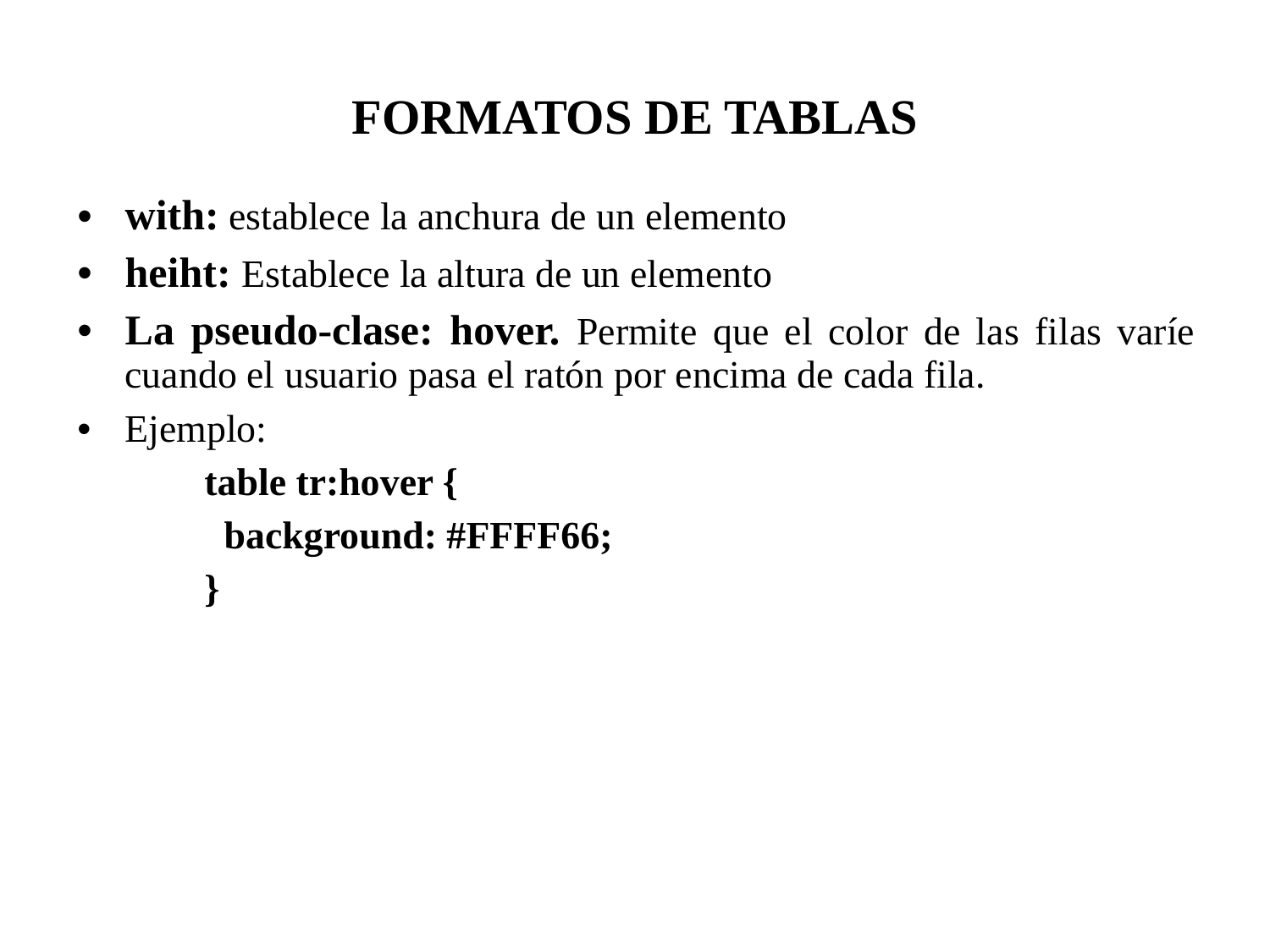

FORMATOS DE TABLAS
with: establece la anchura de un elemento
heiht: Establece la altura de un elemento
La pseudo-clase: hover. Permite que el color de las filas varíe cuando el usuario pasa el ratón por encima de cada fila.
Ejemplo:
table tr:hover {
  background: #FFFF66;
}